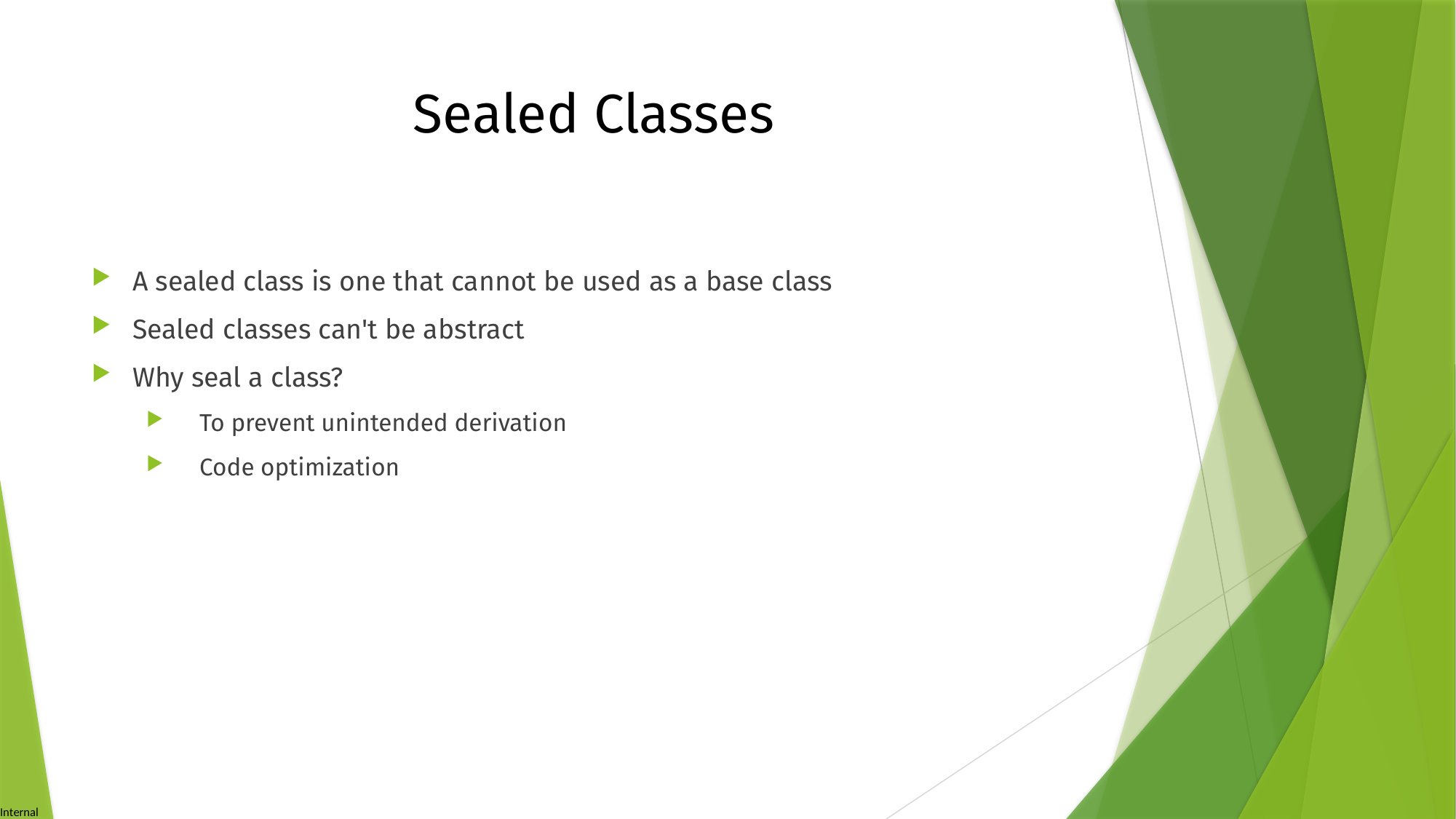

# Sealed Classes
A sealed class is one that cannot be used as a base class
Sealed classes can't be abstract
Why seal a class?
   To prevent unintended derivation
   Code optimization